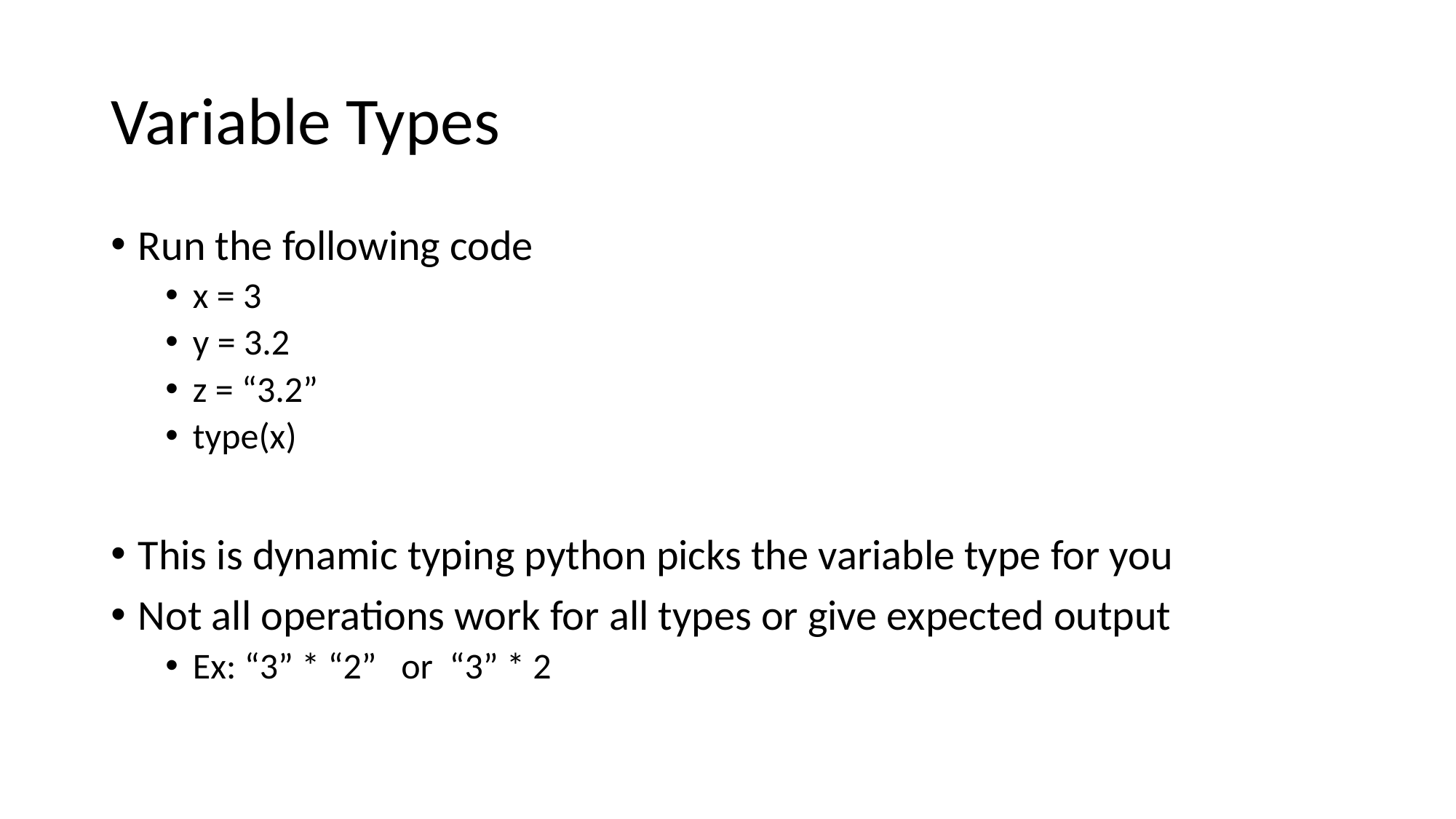

# Variable Types
Run the following code
x = 3
y = 3.2
z = “3.2”
type(x)

This is dynamic typing python picks the variable type for you
Not all operations work for all types or give expected output
Ex: “3” * “2”   or  “3” * 2